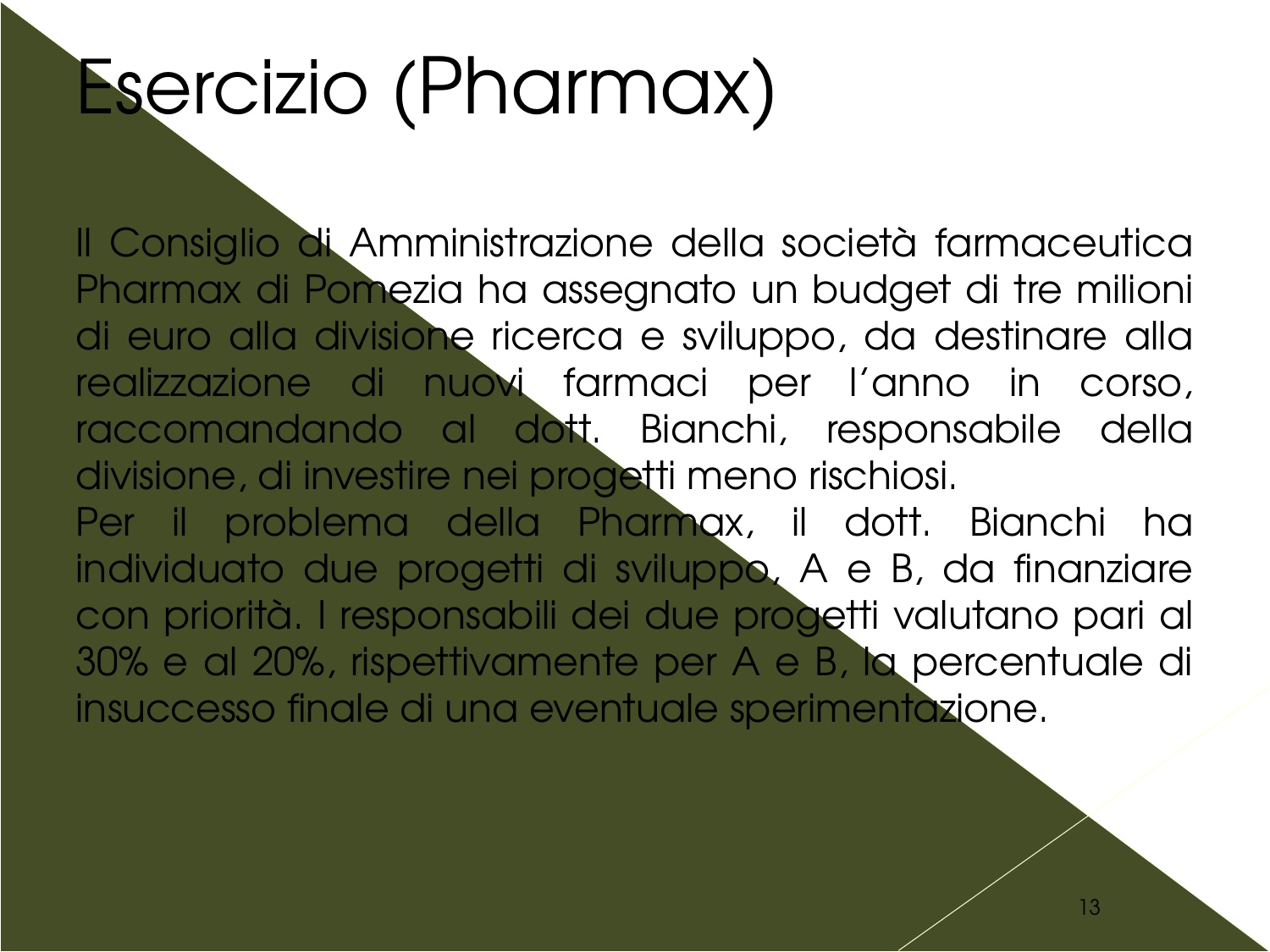

Esercizio (Pharmax)
Il Consiglio di Amministrazione della società farmaceutica Pharmax di Pomezia ha assegnato un budget di tre milioni di euro alla divisione ricerca e sviluppo, da destinare alla realizzazione di nuovi farmaci per l’anno in corso, raccomandando al dott. Bianchi, responsabile della divisione, di investire nei progetti meno rischiosi.
Per il problema della Pharmax, il dott. Bianchi ha individuato due progetti di sviluppo, A e B, da finanziare con priorità. I responsabili dei due progetti valutano pari al 30% e al 20%, rispettivamente per A e B, la percentuale di insuccesso finale di una eventuale sperimentazione.
13